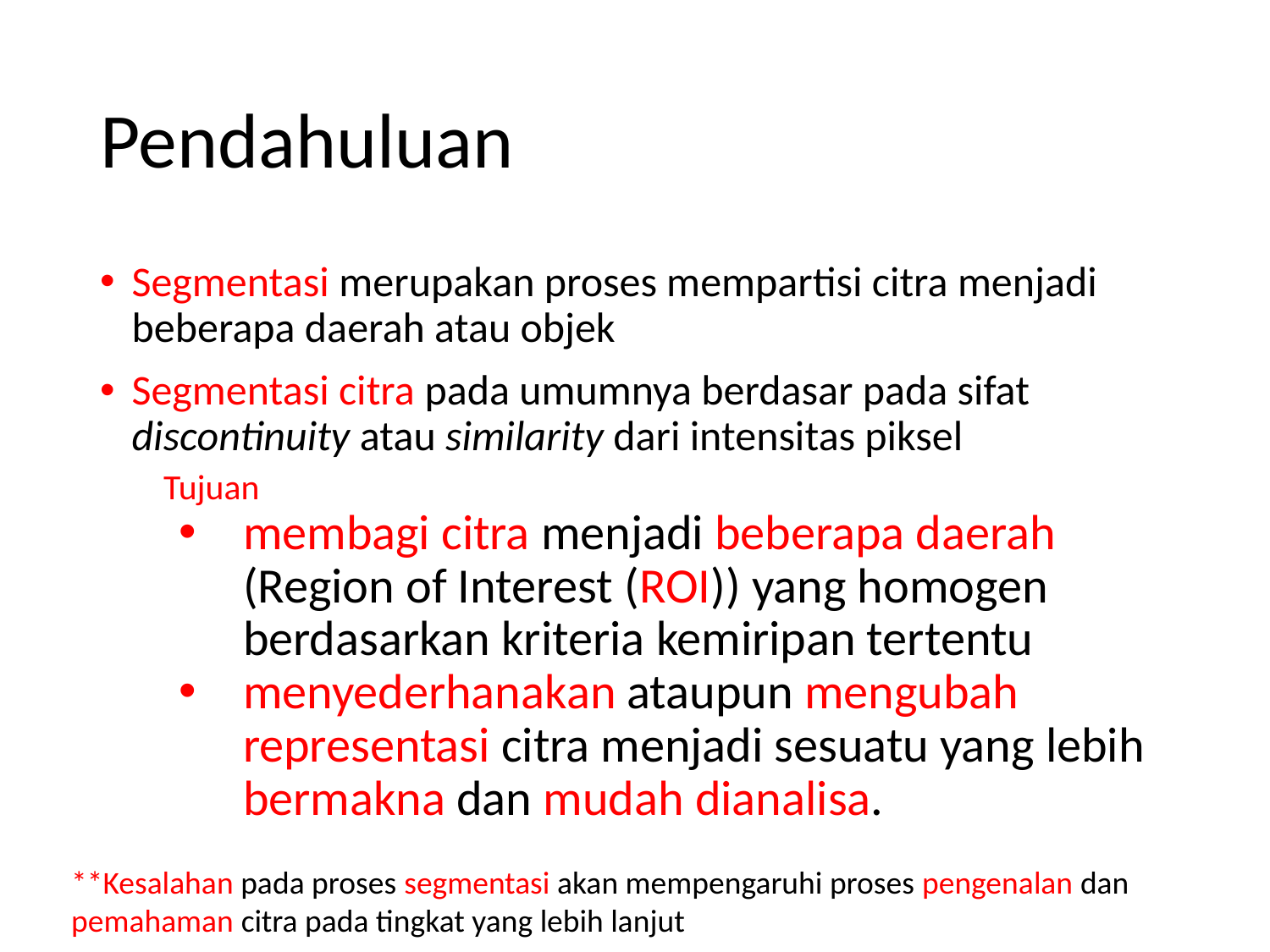

# Pendahuluan
Segmentasi merupakan proses mempartisi citra menjadi beberapa daerah atau objek
Segmentasi citra pada umumnya berdasar pada sifat discontinuity atau similarity dari intensitas piksel
Tujuan
membagi citra menjadi beberapa daerah (Region of Interest (ROI)) yang homogen berdasarkan kriteria kemiripan tertentu
menyederhanakan ataupun mengubah representasi citra menjadi sesuatu yang lebih bermakna dan mudah dianalisa.

**Kesalahan pada proses segmentasi akan mempengaruhi proses pengenalan dan pemahaman citra pada tingkat yang lebih lanjut